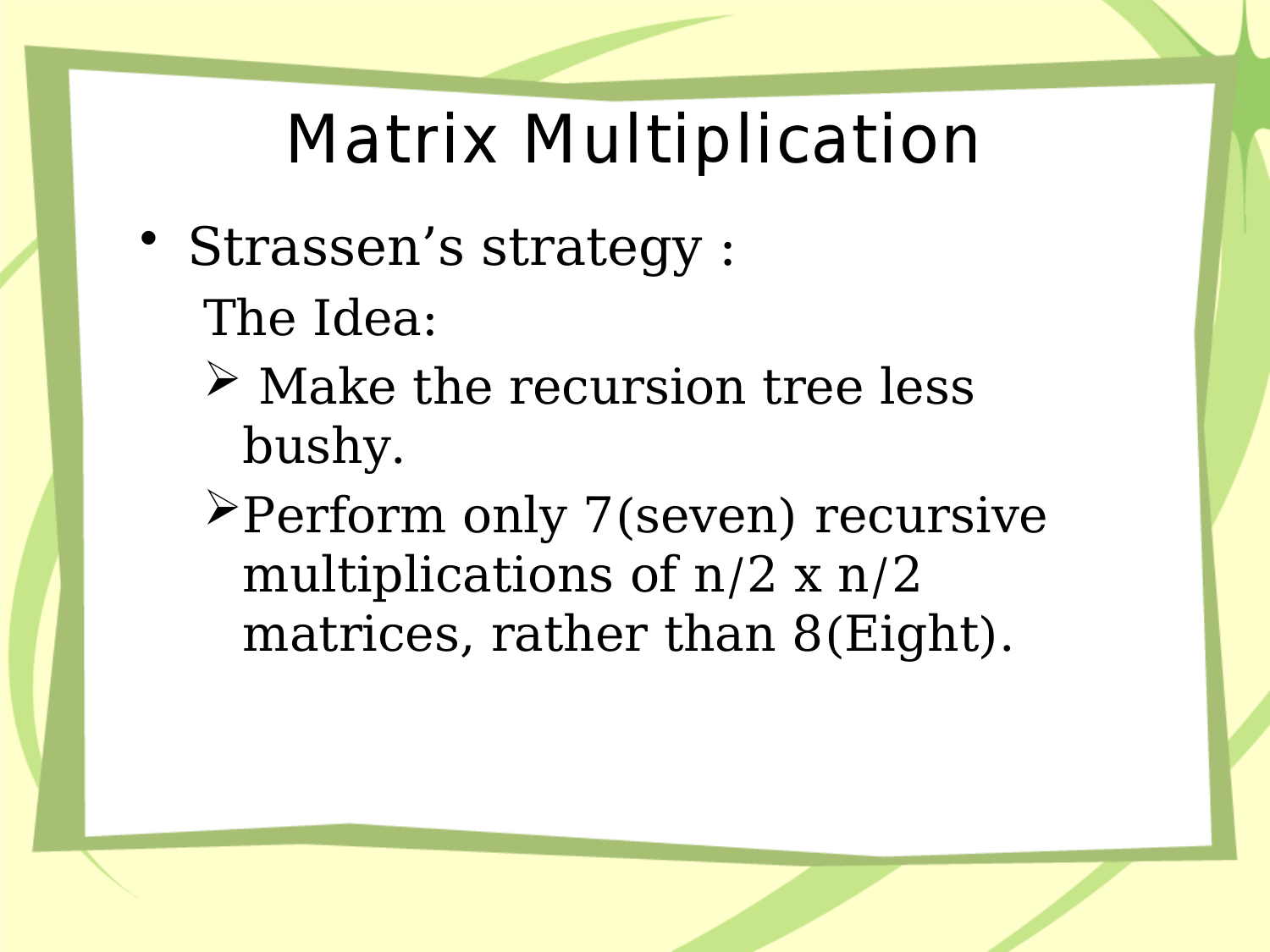

# Matrix Multiplication
Strassen’s strategy :
The Idea:
 Make the recursion tree less bushy.
Perform only 7(seven) recursive multiplications of n/2 x n/2 matrices, rather than 8(Eight).